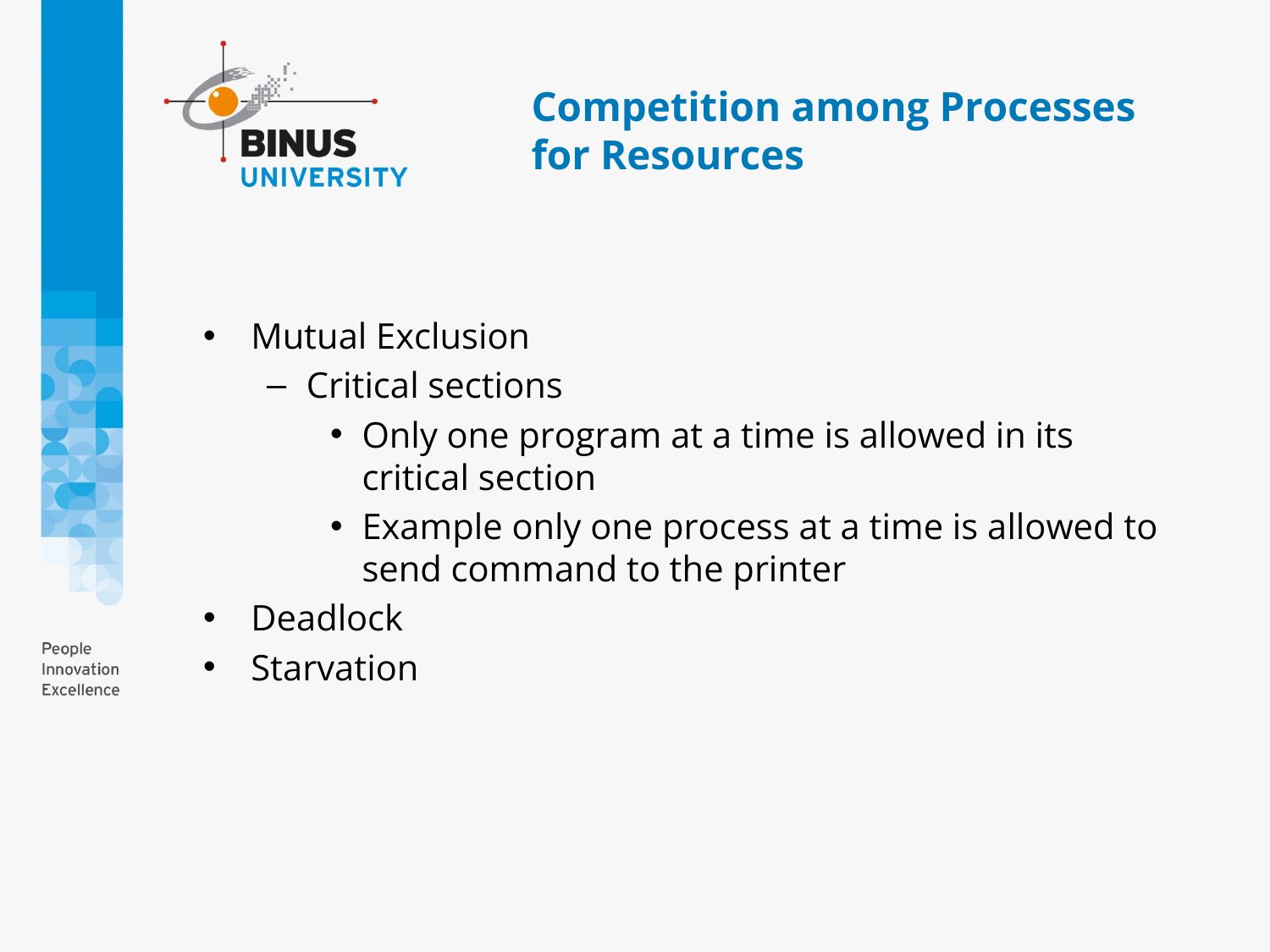

# Competition among Processes for Resources

Mutual Exclusion
Critical sections
Only one program at a time is allowed in its critical section
Example only one process at a time is allowed to send command to the printer
Deadlock
Starvation